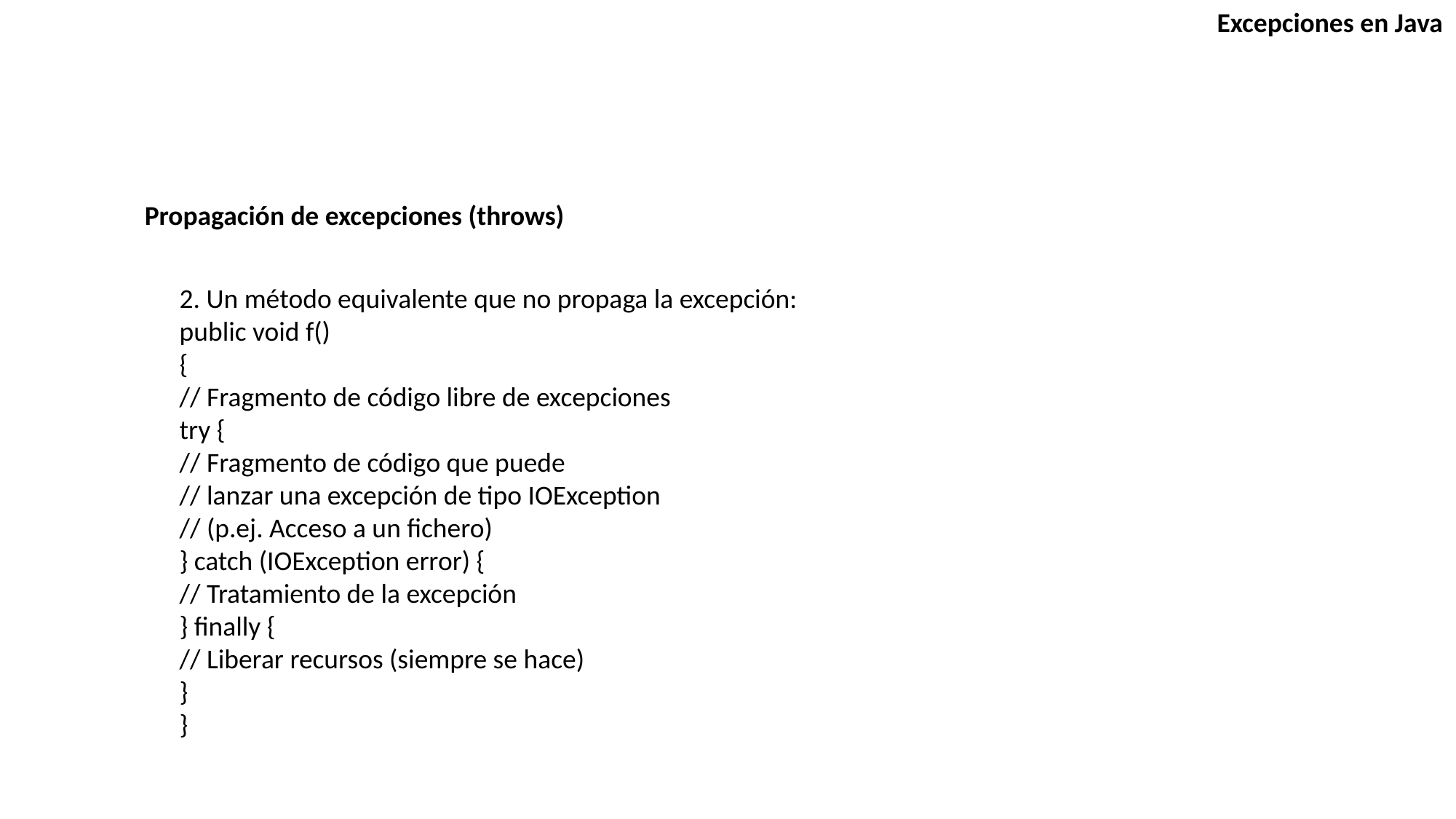

Excepciones en Java
Propagación de excepciones (throws)
2. Un método equivalente que no propaga la excepción:
public void f()
{
// Fragmento de código libre de excepciones
try {
// Fragmento de código que puede
// lanzar una excepción de tipo IOException
// (p.ej. Acceso a un fichero)
} catch (IOException error) {
// Tratamiento de la excepción
} finally {
// Liberar recursos (siempre se hace)
}
}